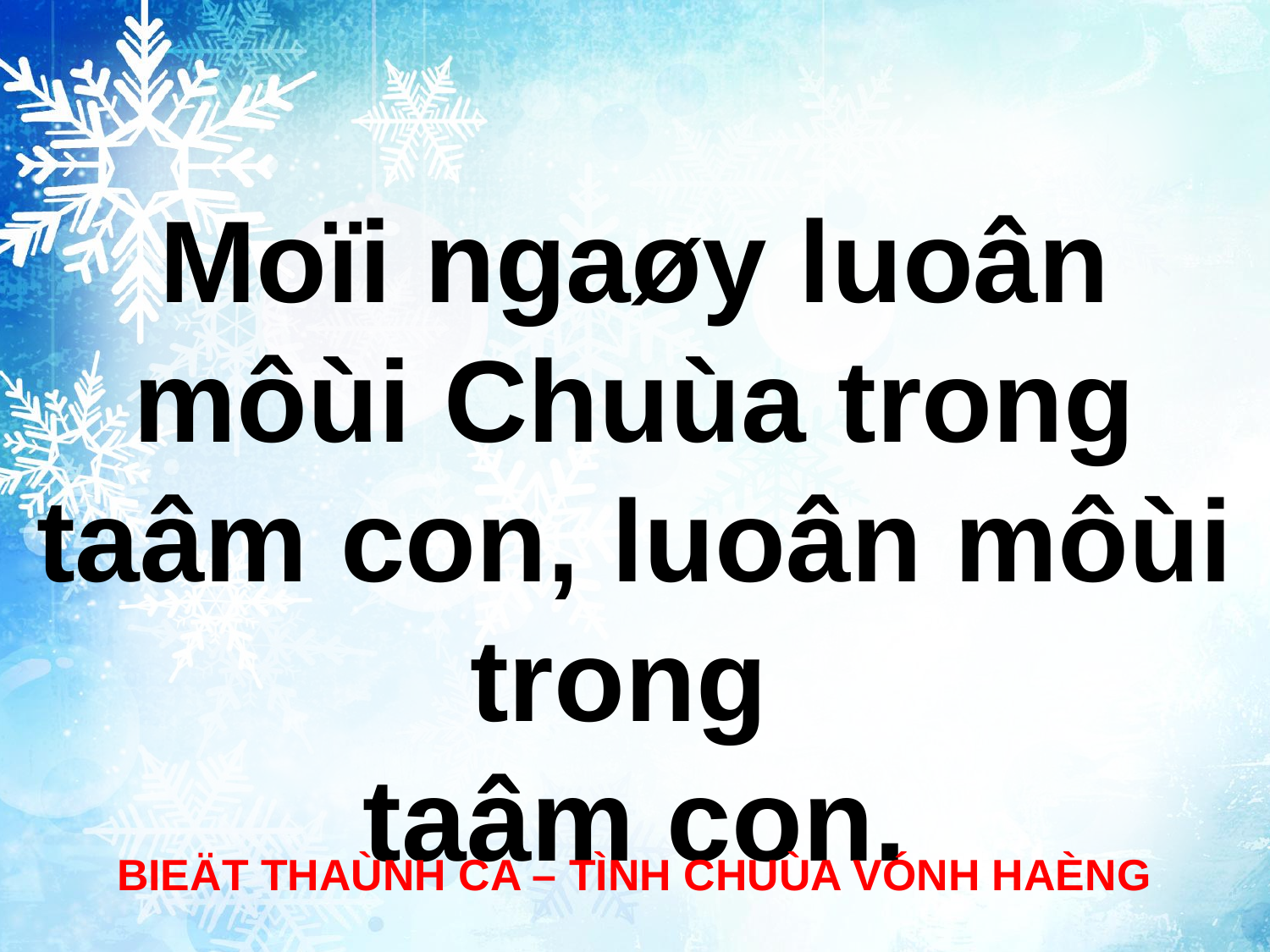

Moïi ngaøy luoân môùi Chuùa trong taâm con, luoân môùi trong
taâm con.
BIEÄT THAÙNH CA – TÌNH CHUÙA VÓNH HAÈNG